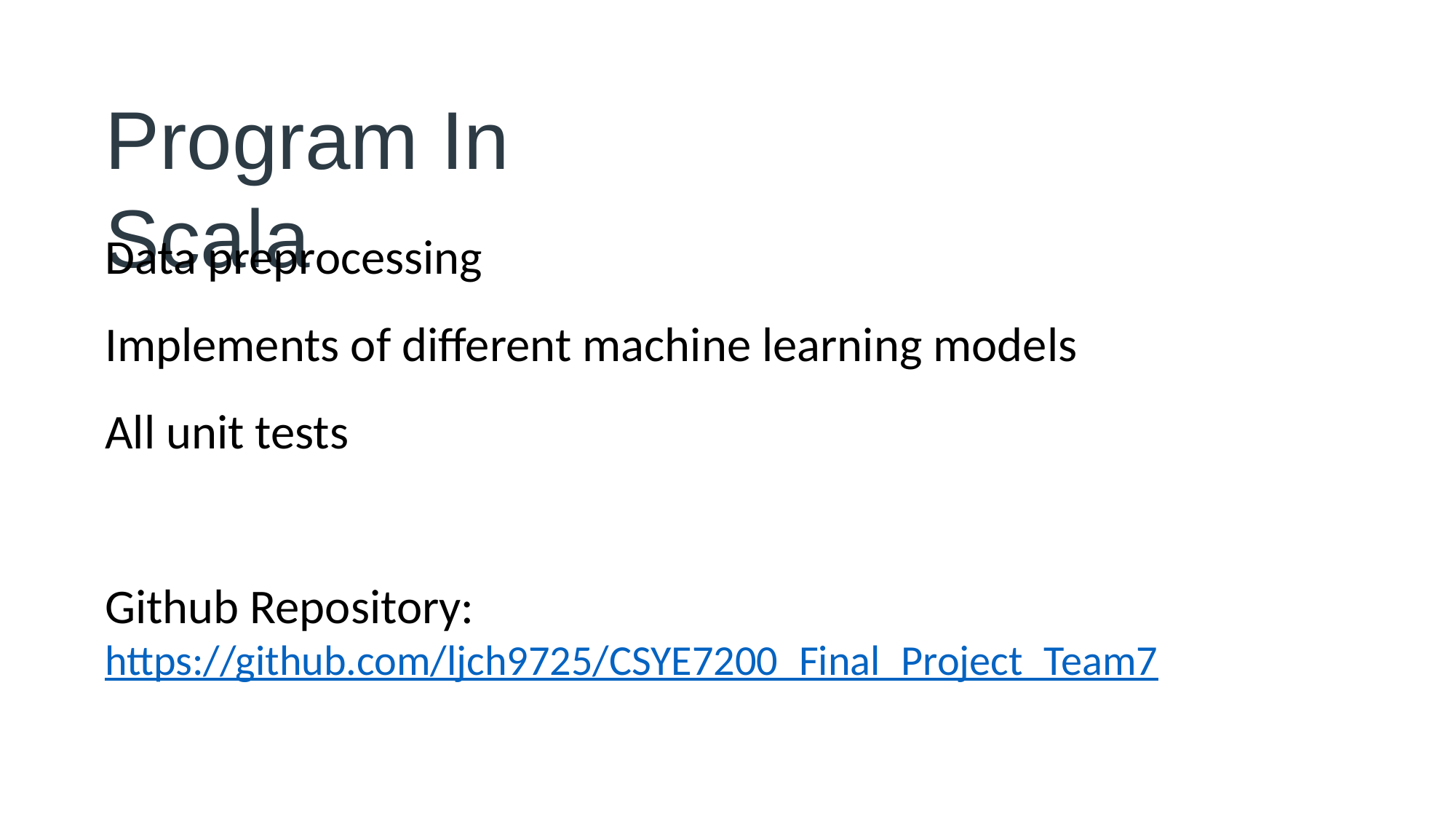

Program In Scala
Data preprocessing

Implements of different machine learning models

All unit tests

Github Repository: https://github.com/ljch9725/CSYE7200_Final_Project_Team7